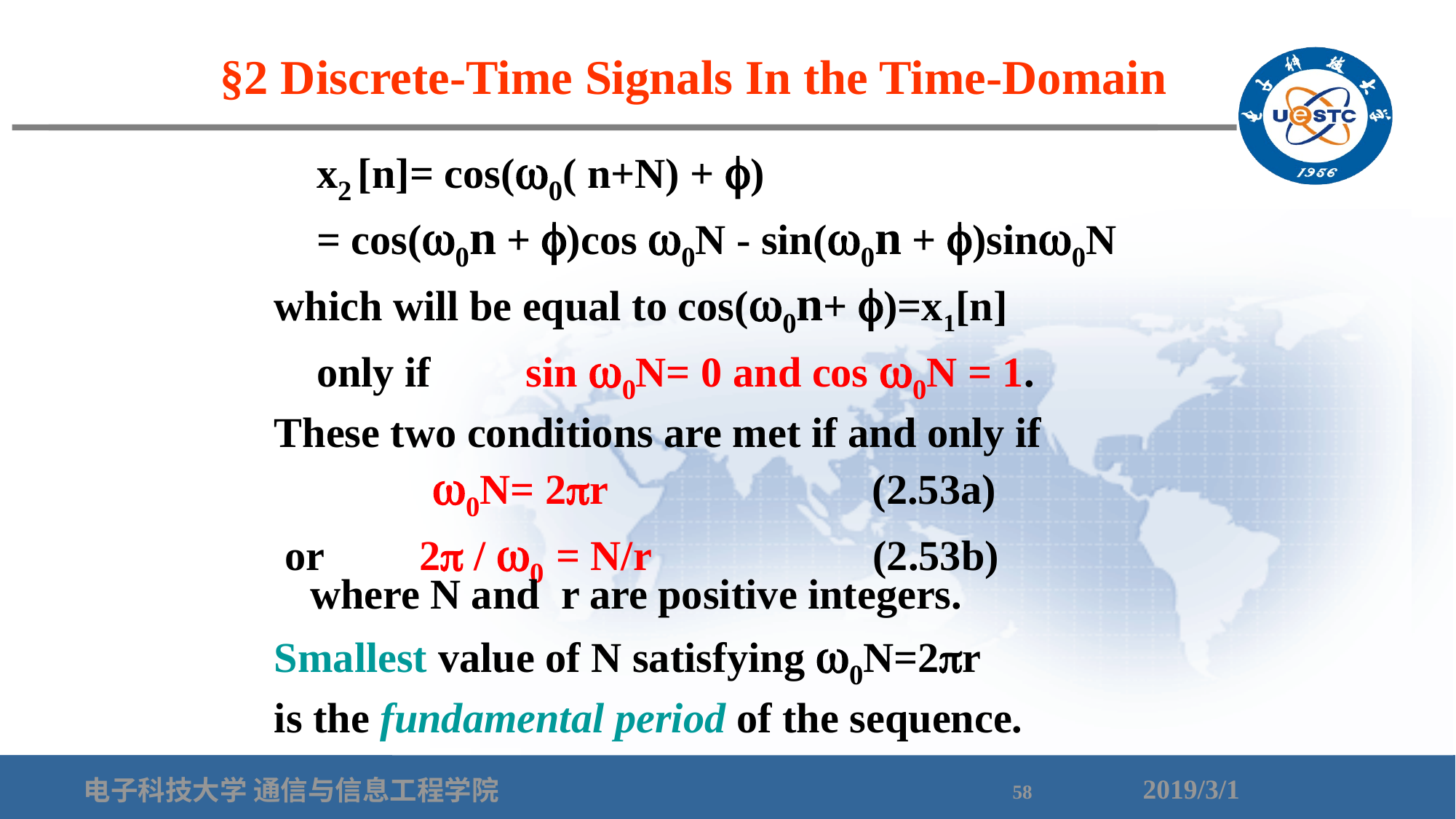

§2 Discrete-Time Signals In the Time-Domain
    x2 [n]= cos(ω0( n+N) + φ)
    = cos(ω0n + φ)cos ω0N - sin(ω0n + φ)sinω0N
which will be equal to cos(ω0n+ φ)=x1[n]
    only if         sin ω0N= 0 and cos ω0N = 1.
These two conditions are met if and only if
               ω0N= 2πr                         (2.53a)
 or         2π / ω0 = N/r                     (2.53b)
where N and  r are positive integers.
Smallest value of N satisfying ω0N=2πr
is the fundamental period of the sequence.